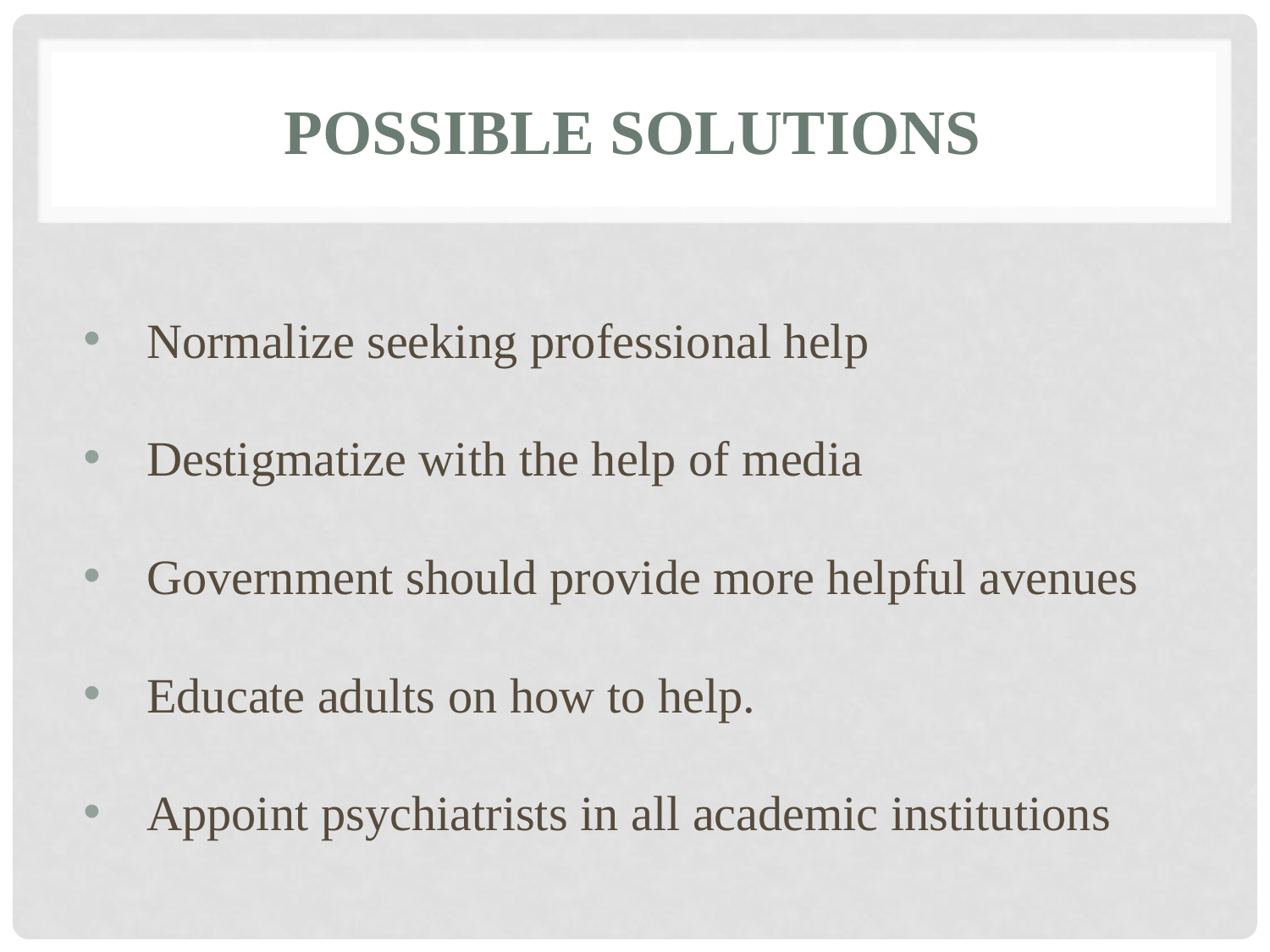

# POSSIBLE SOLUTIONS
Normalize seeking professional help
Destigmatize with the help of media
Government should provide more helpful avenues
Educate adults on how to help.
Appoint psychiatrists in all academic institutions